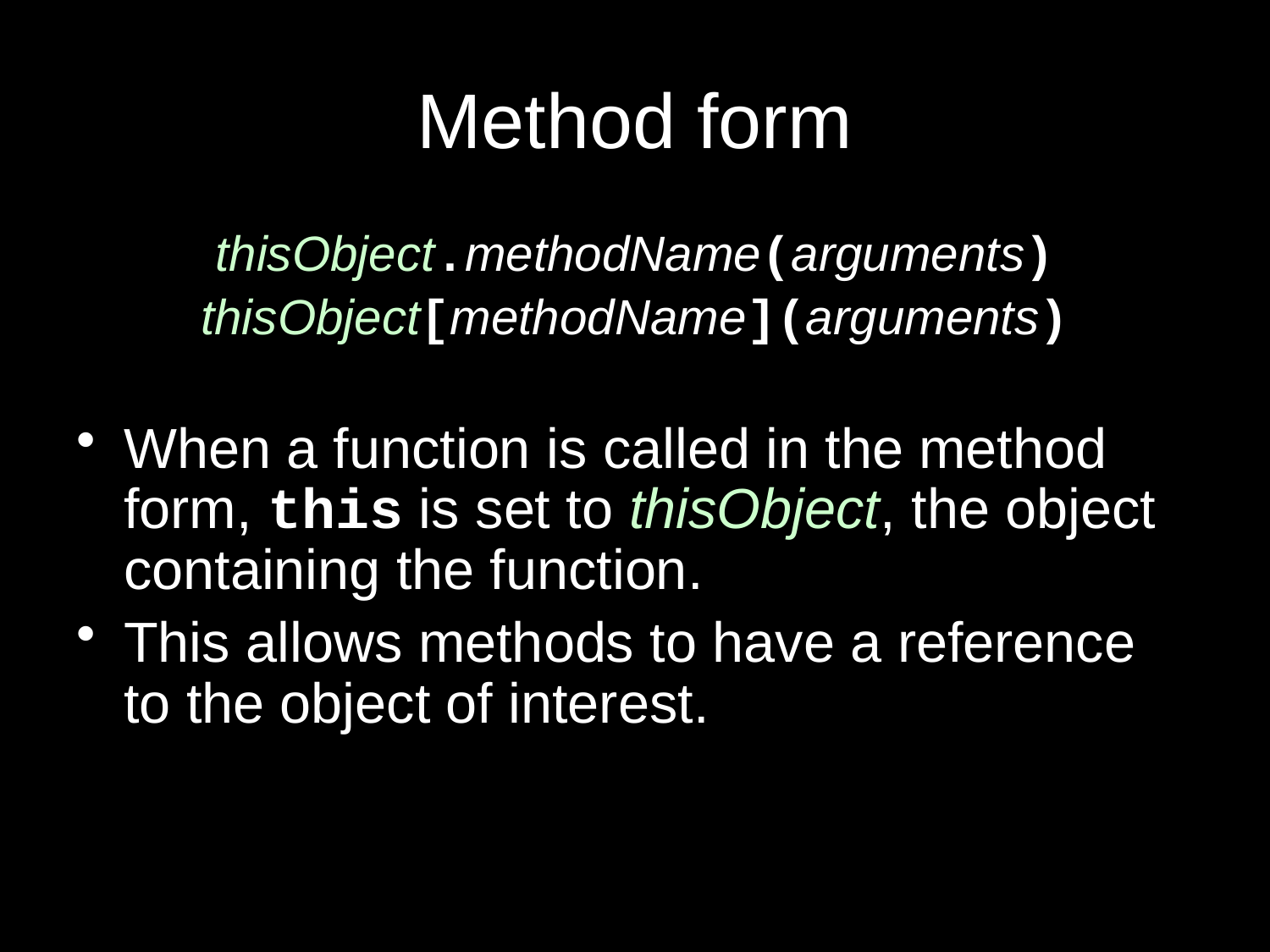

# Method form
thisObject.methodName(arguments)
thisObject[methodName](arguments)

When a function is called in the method form, this is set to thisObject, the object containing the function.
This allows methods to have a reference to the object of interest.